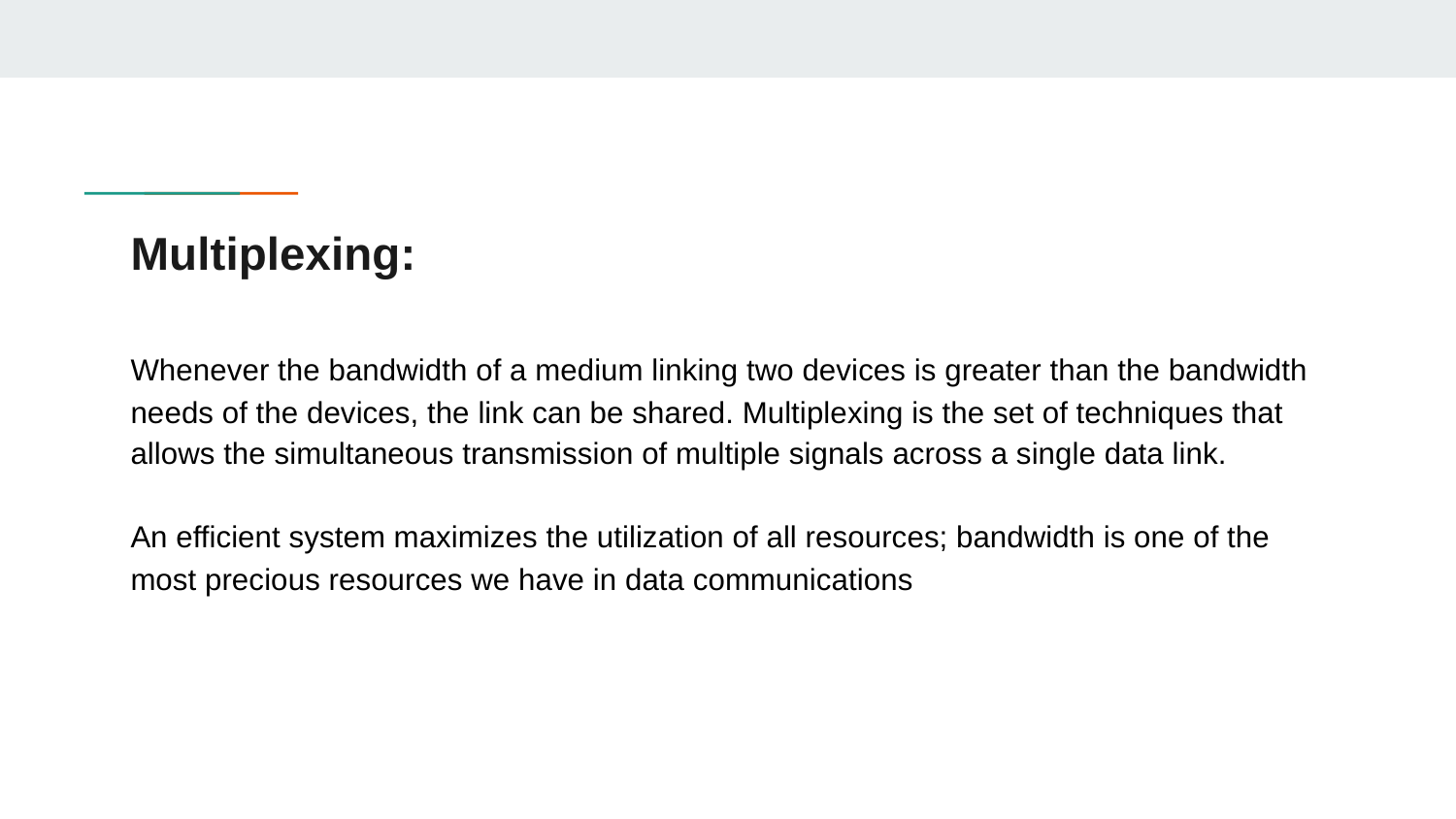

# Multiplexing:

Whenever the bandwidth of a medium linking two devices is greater than the bandwidth needs of the devices, the link can be shared. Multiplexing is the set of techniques that allows the simultaneous transmission of multiple signals across a single data link.

An efficient system maximizes the utilization of all resources; bandwidth is one of the most precious resources we have in data communications